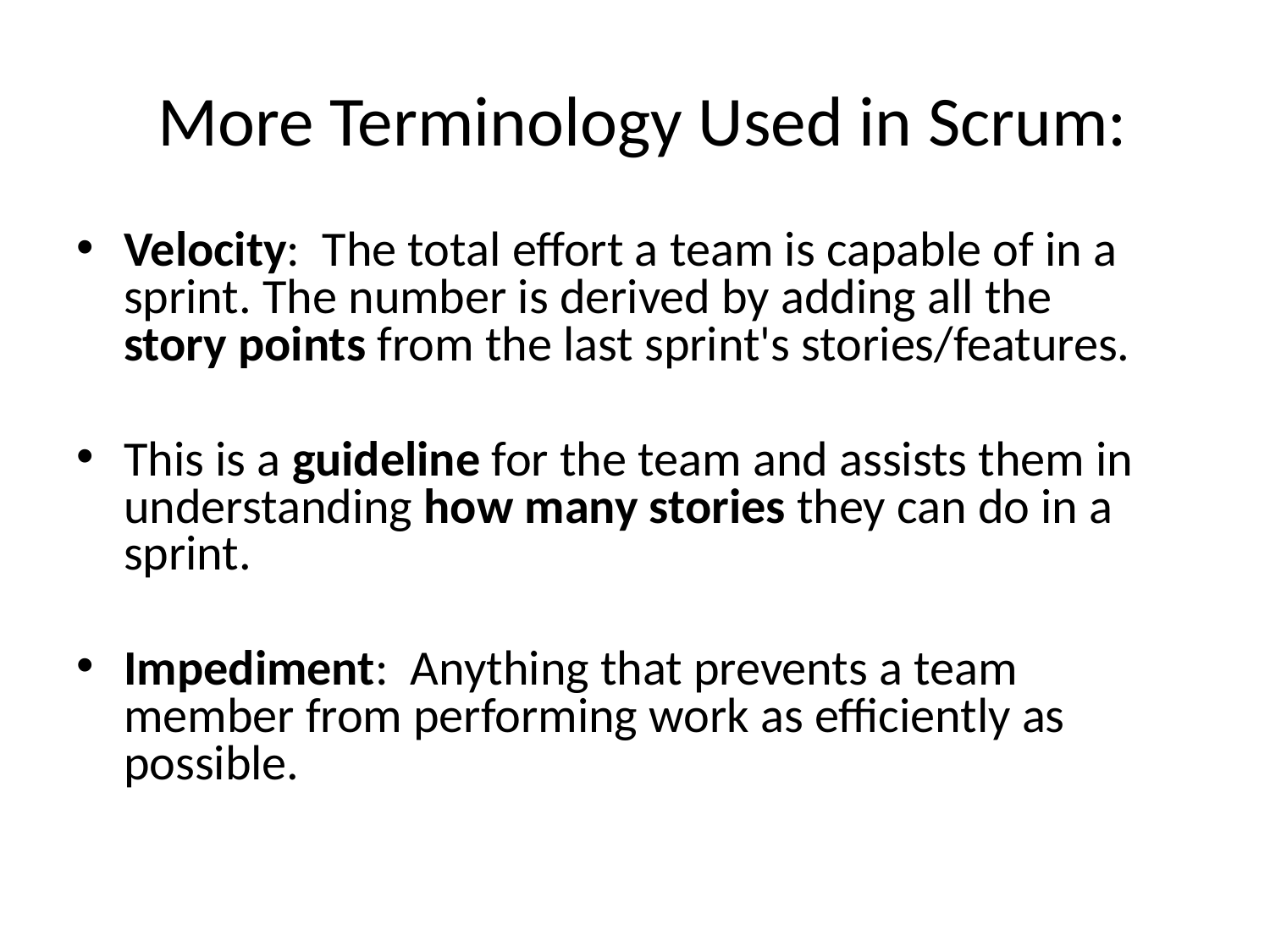

# More Terminology Used in Scrum:
Velocity:  The total effort a team is capable of in a sprint. The number is derived by adding all the    story points from the last sprint's stories/features.

This is a guideline for the team and assists them in understanding how many stories they can do in a sprint.

Impediment:  Anything that prevents a team member from performing work as efficiently as possible.